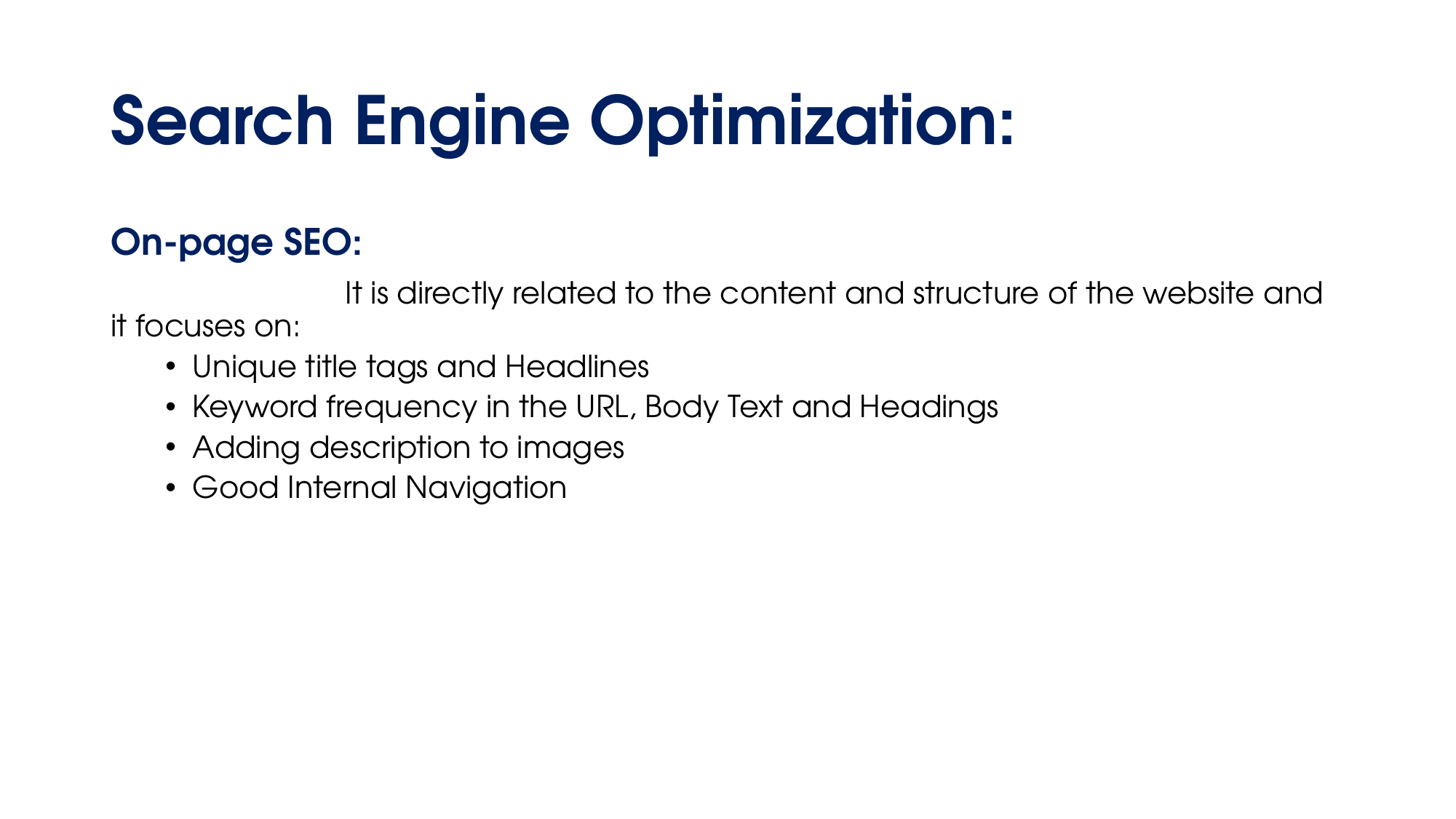

# Search Engine Optimization:
On-page SEO:
                            It is directly related to the content and structure of the website and it focuses on:
Unique title tags and Headlines
Keyword frequency in the URL, Body Text and Headings
Adding description to images
Good Internal Navigation